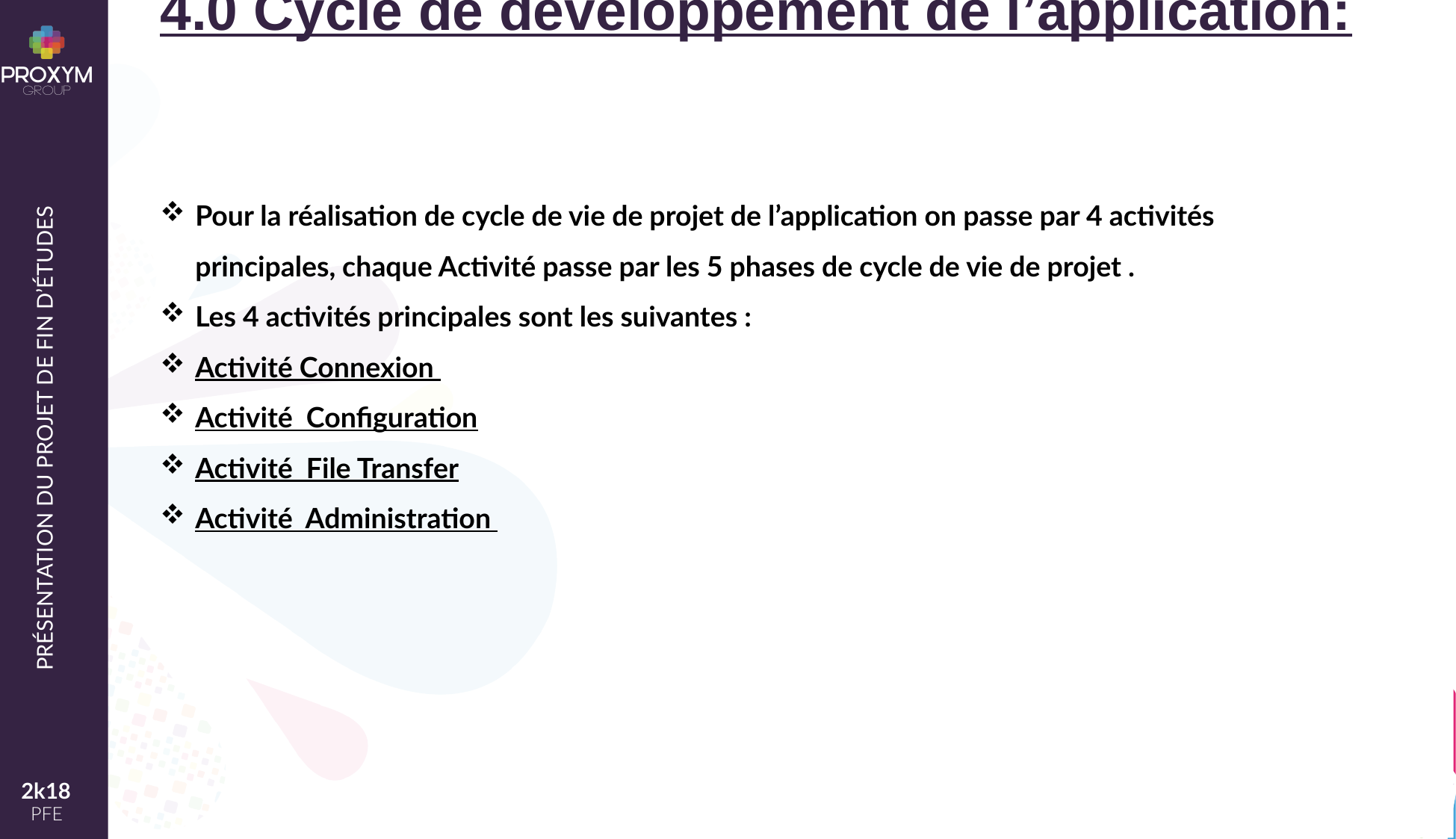

# 4.0 Cycle de développement de l’application:
Pour la réalisation de cycle de vie de projet de l’application on passe par 4 activités principales, chaque Activité passe par les 5 phases de cycle de vie de projet .
Les 4 activités principales sont les suivantes :
Activité Connexion
Activité  Configuration
Activité  File Transfer
Activité  Administration